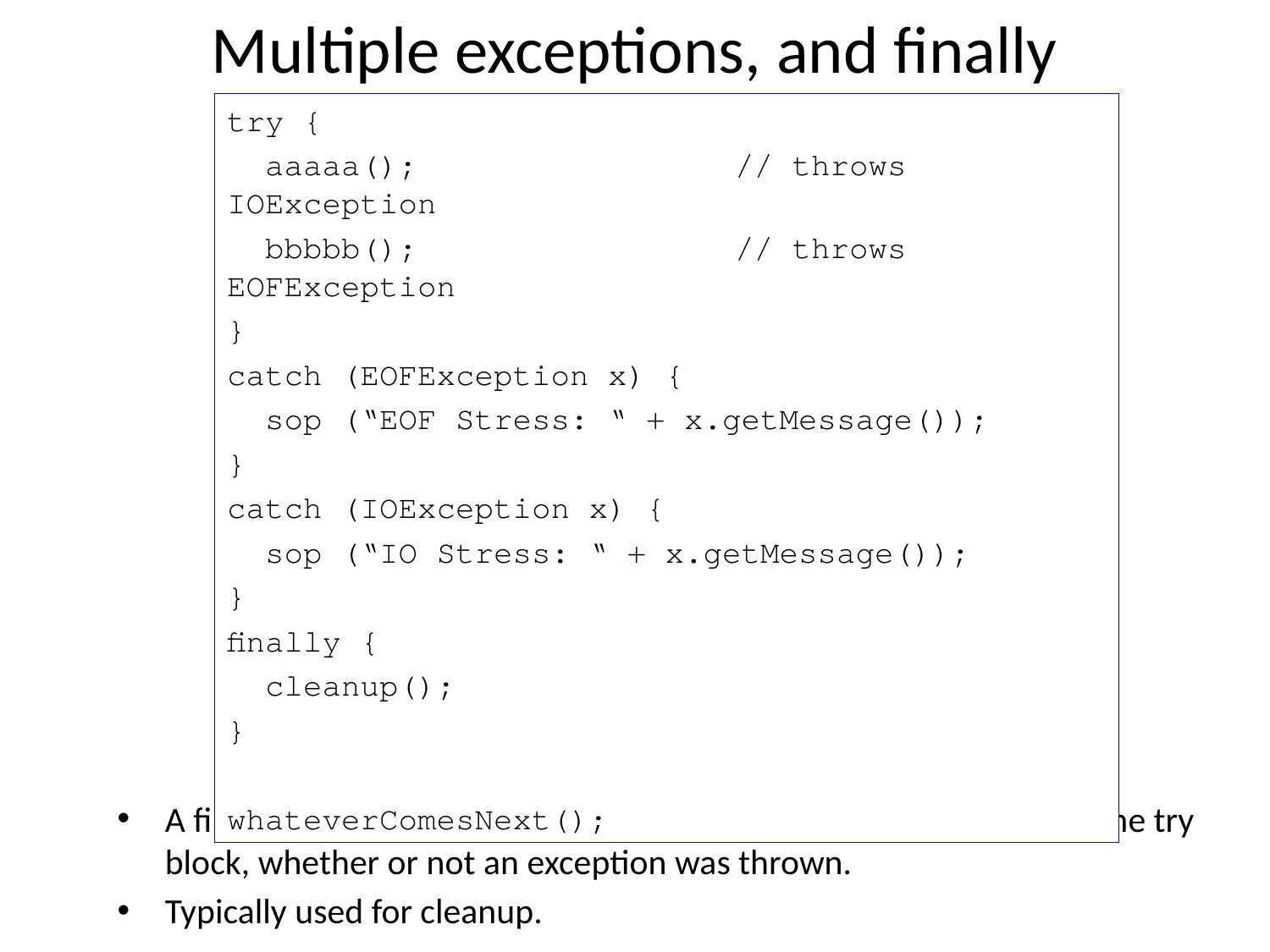

# Multiple exceptions, and finally
try {
  aaaaa();			// throws IOException
  bbbbb();			// throws EOFException
}
catch (EOFException x) {
  sop (“EOF Stress: “ + x.getMessage());
}
catch (IOException x) {
  sop (“IO Stress: “ + x.getMessage());
}
finally {
  cleanup();
}

whateverComesNext();
A finally block (optional) always executes before proceeding past the try block, whether or not an exception was thrown.
Typically used for cleanup.